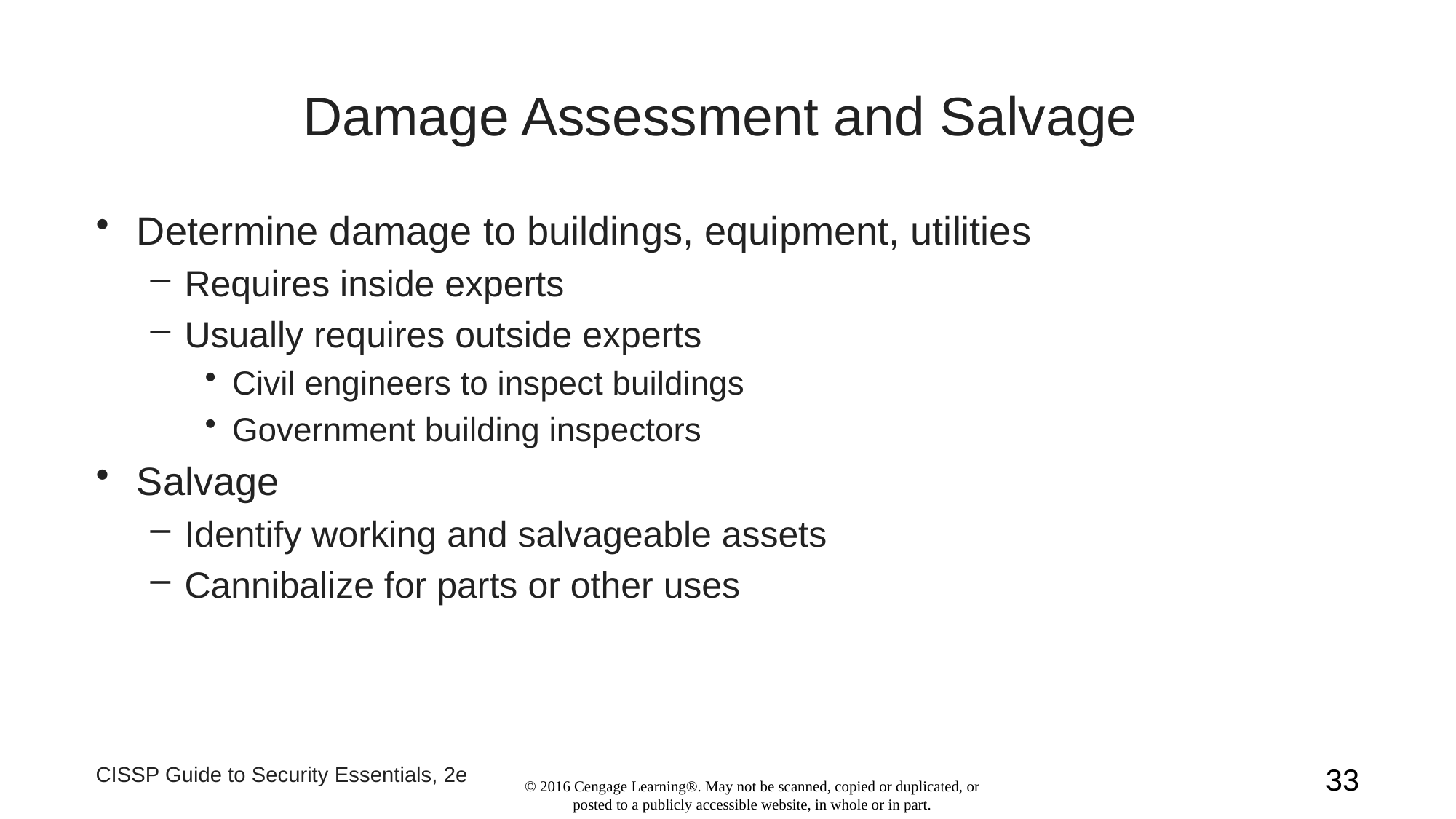

# Damage Assessment and Salvage
Determine damage to buildings, equipment, utilities
Requires inside experts
Usually requires outside experts
Civil engineers to inspect buildings
Government building inspectors
Salvage
Identify working and salvageable assets
Cannibalize for parts or other uses
CISSP Guide to Security Essentials, 2e
33
© 2016 Cengage Learning®. May not be scanned, copied or duplicated, or posted to a publicly accessible website, in whole or in part.